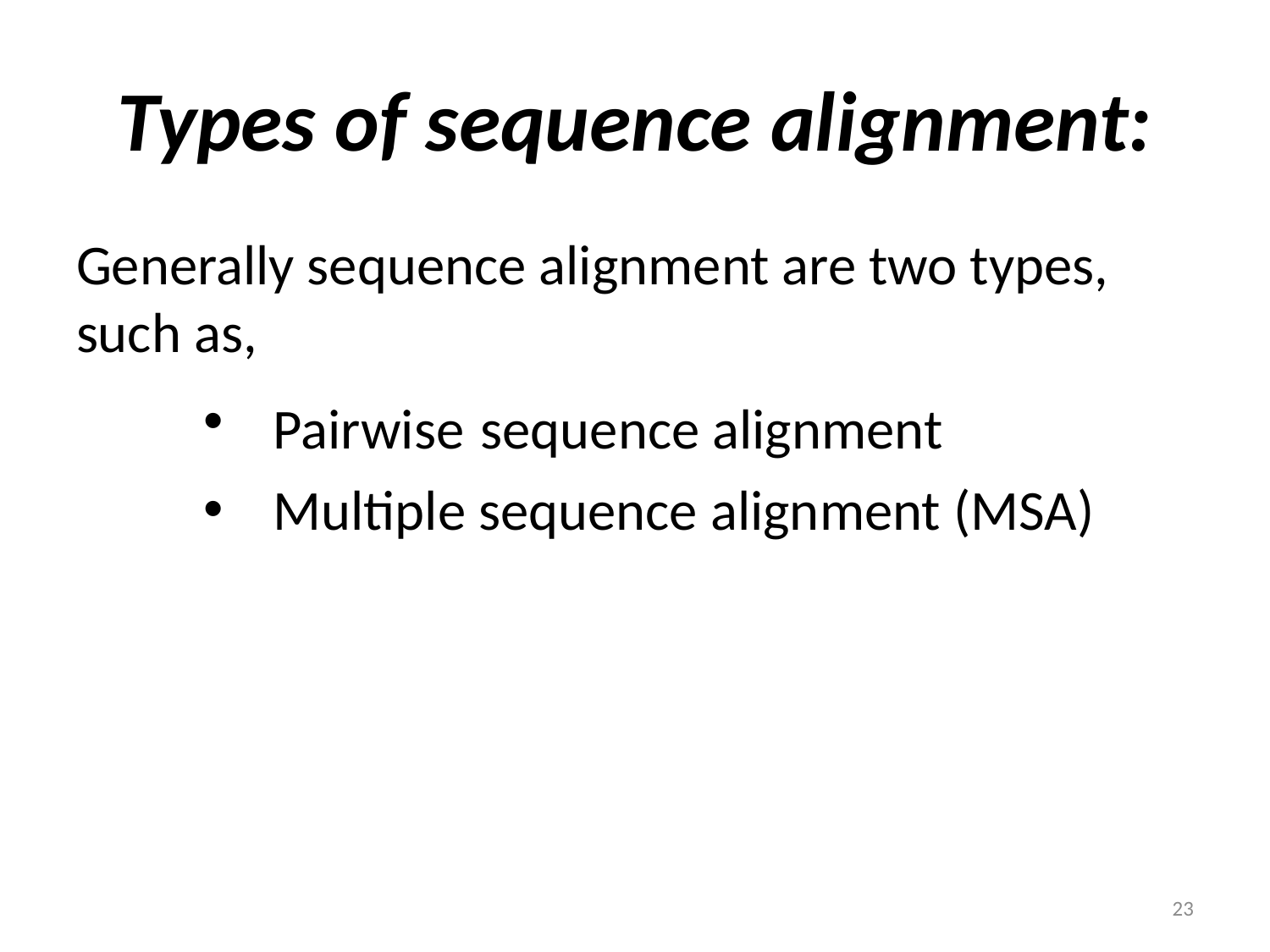

# Types of sequence alignment:
Generally sequence alignment are two types, such as,
   Pairwise sequence alignment
   Multiple sequence alignment (MSA)

23